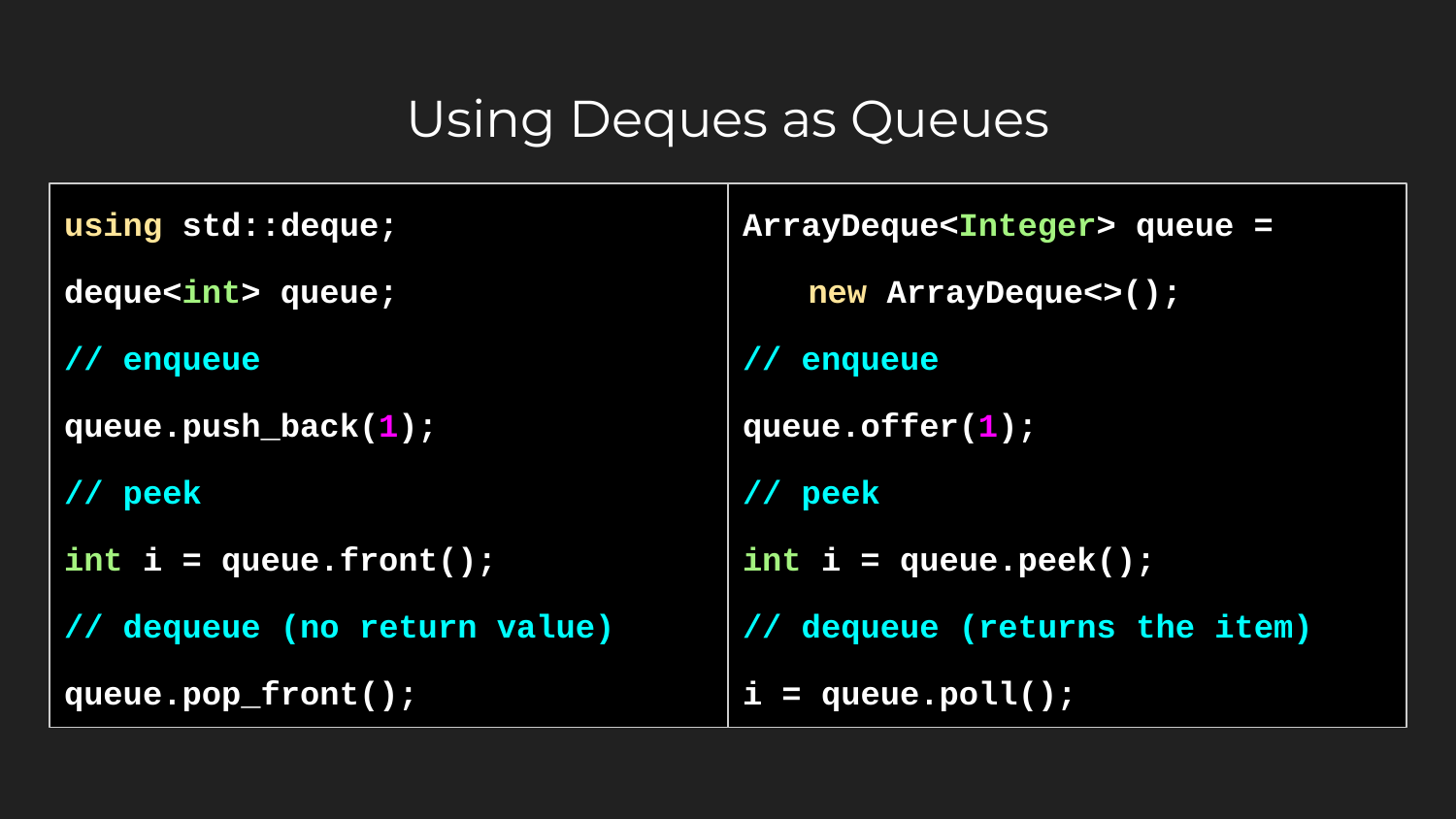

# Using Deques as Queues
using std::deque;
deque<int> queue;
// enqueue
queue.push_back(1);
// peek
int i = queue.front();
// dequeue (no return value)
queue.pop_front();
ArrayDeque<Integer> queue =
new ArrayDeque<>();
// enqueue
queue.offer(1);
// peek
int i = queue.peek();
// dequeue (returns the item)
i = queue.poll();